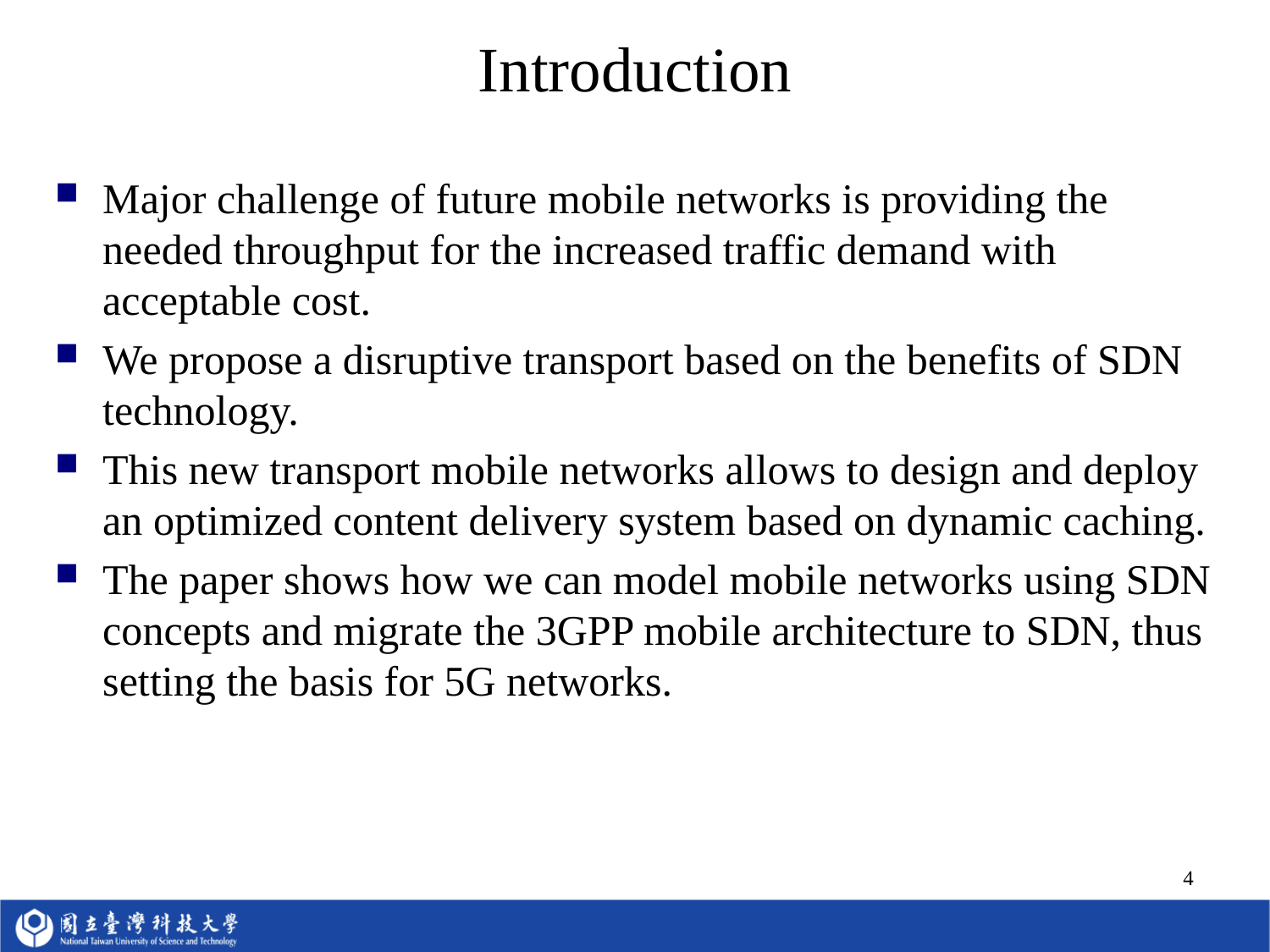

# Introduction

Major challenge of future mobile networks is providing the needed throughput for the increased traffic demand with acceptable cost.
We propose a disruptive transport based on the benefits of SDN technology.
This new transport mobile networks allows to design and deploy an optimized content delivery system based on dynamic caching.
The paper shows how we can model mobile networks using SDN concepts and migrate the 3GPP mobile architecture to SDN, thus setting the basis for 5G networks.

4